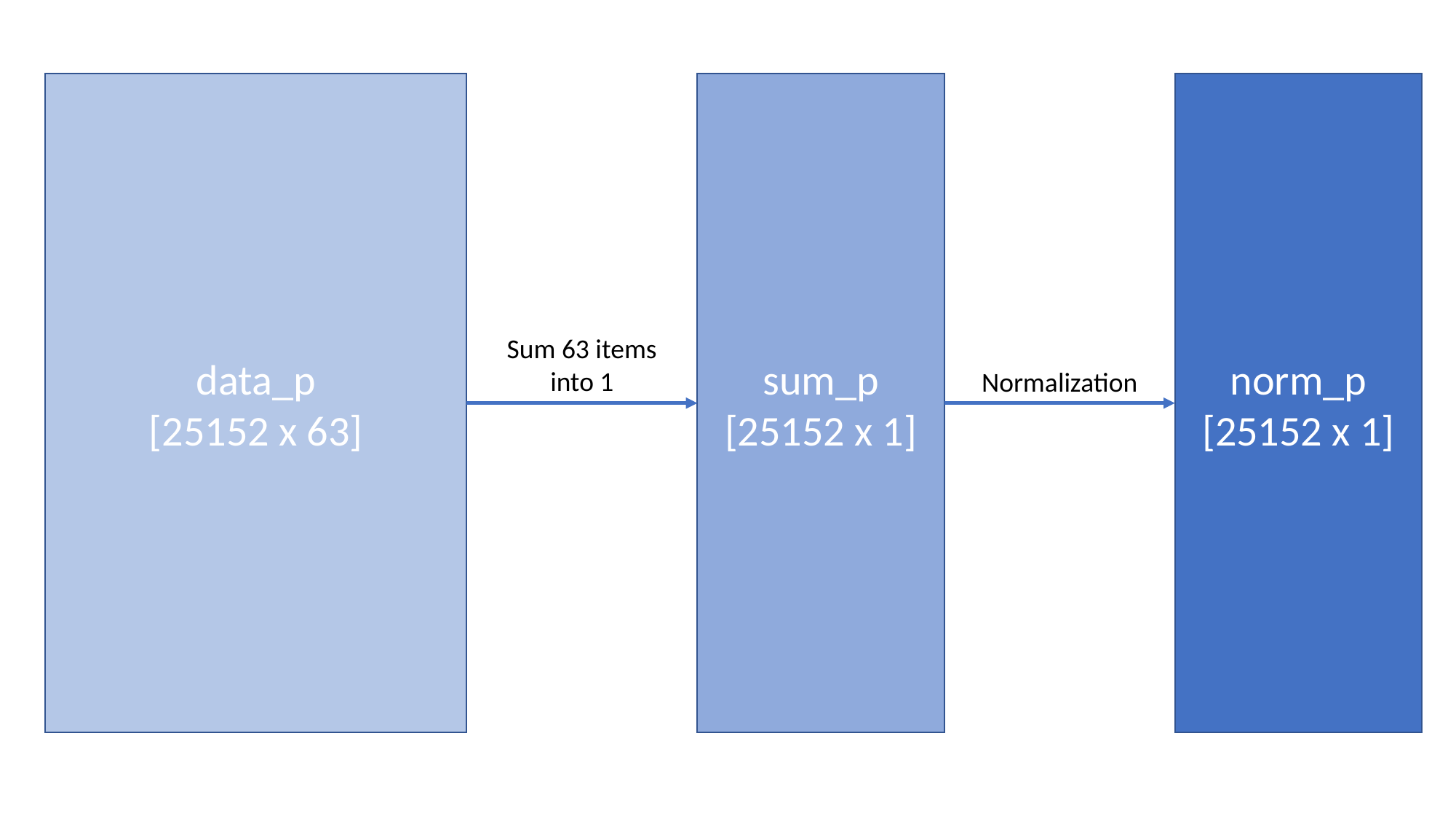

data_p
[25152 x 63]
sum_p
[25152 x 1]
norm_p
[25152 x 1]
Sum 63 items into 1
Normalization